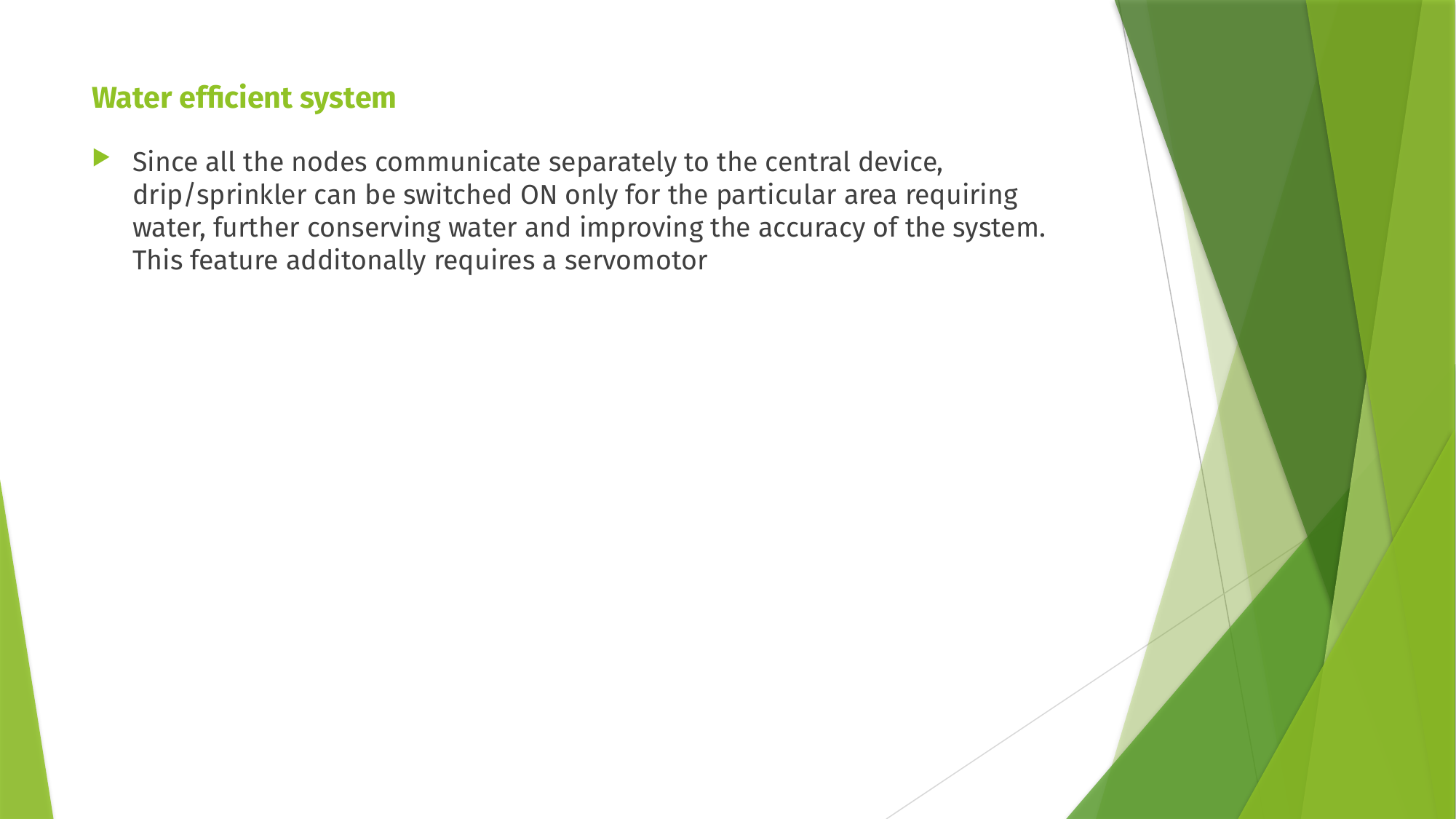

# Water efficient system
Since all the nodes communicate separately to the central device, drip/sprinkler can be switched ON only for the particular area requiring water, further conserving water and improving the accuracy of the system. This feature additonally requires a servomotor